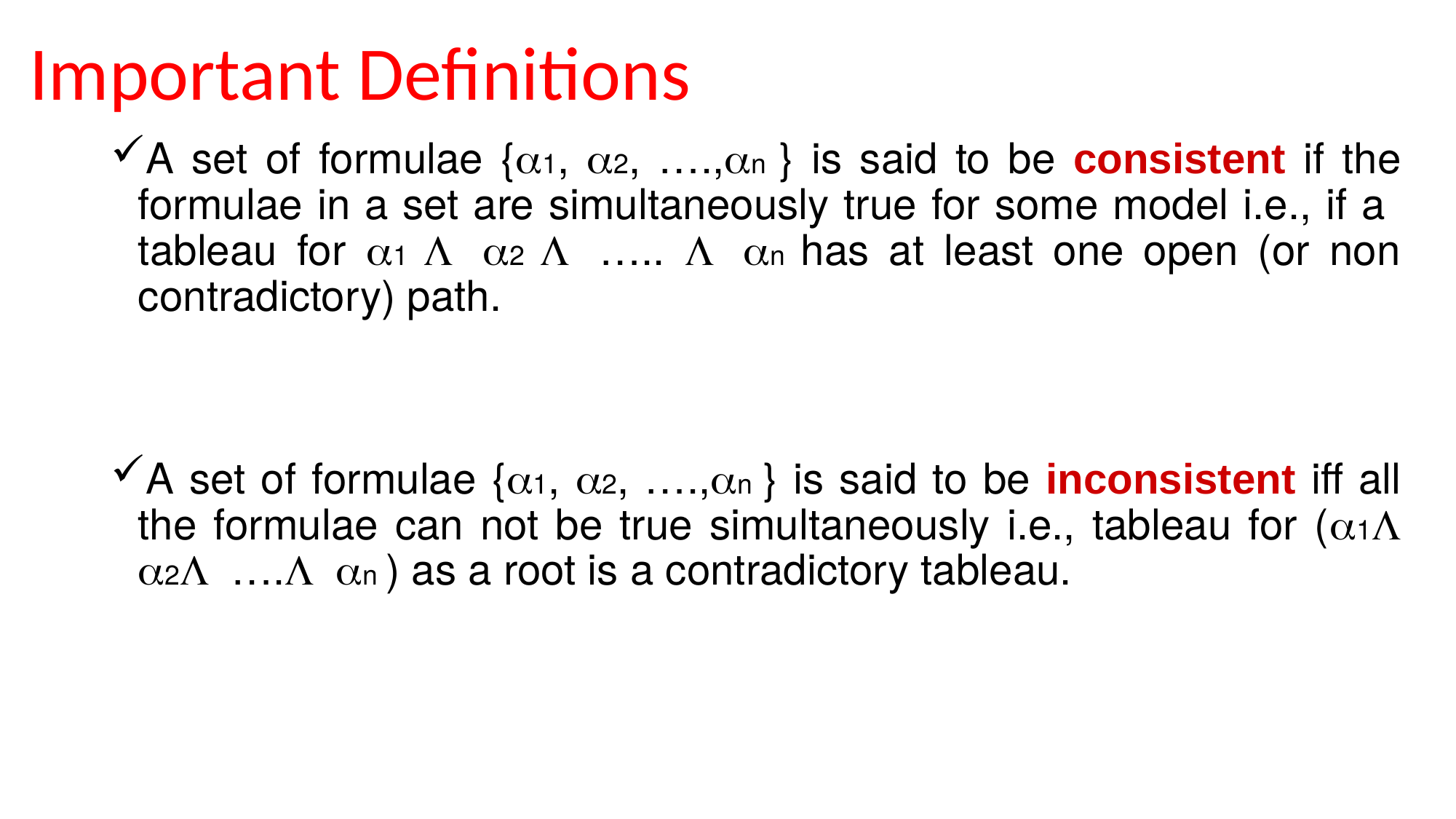

# Important Definitions
A set of formulae {α1, α2, ….,αn } is said to be consistent if the formulae in a set are simultaneously true for some model i.e., if a  tableau for α1 Λ α2 Λ ….. Λ αn has at least one open (or non contradictory) path.

A set of formulae {α1, α2, ….,αn } is said to be inconsistent iff all the formulae can not be true simultaneously i.e., tableau for (α1Λ α2Λ ….Λ αn ) as a root is a contradictory tableau.